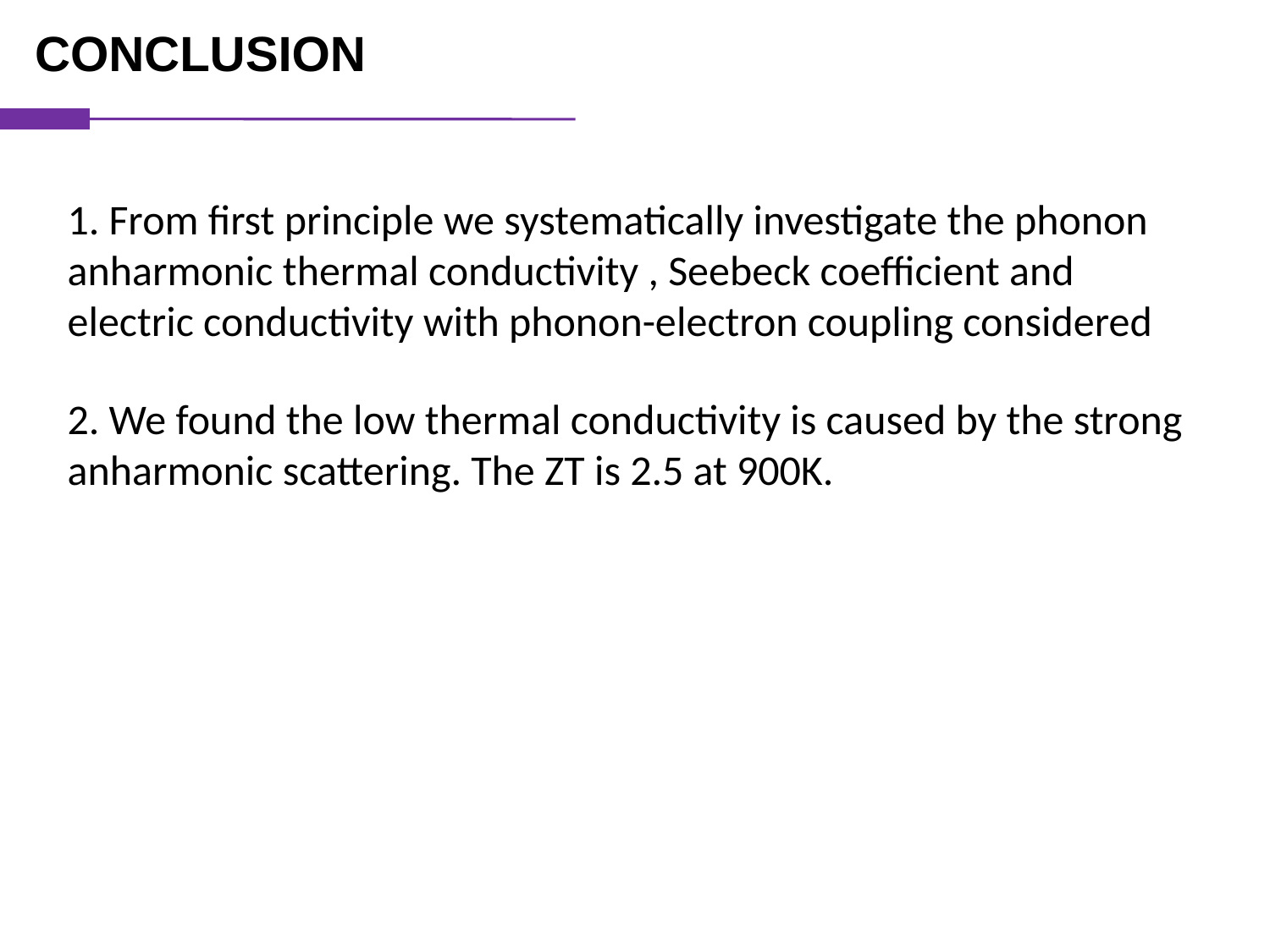

CONCLUSION

1. From first principle we systematically investigate the phonon anharmonic thermal conductivity , Seebeck coefficient and electric conductivity with phonon-electron coupling considered
2. We found the low thermal conductivity is caused by the strong anharmonic scattering. The ZT is 2.5 at 900K.